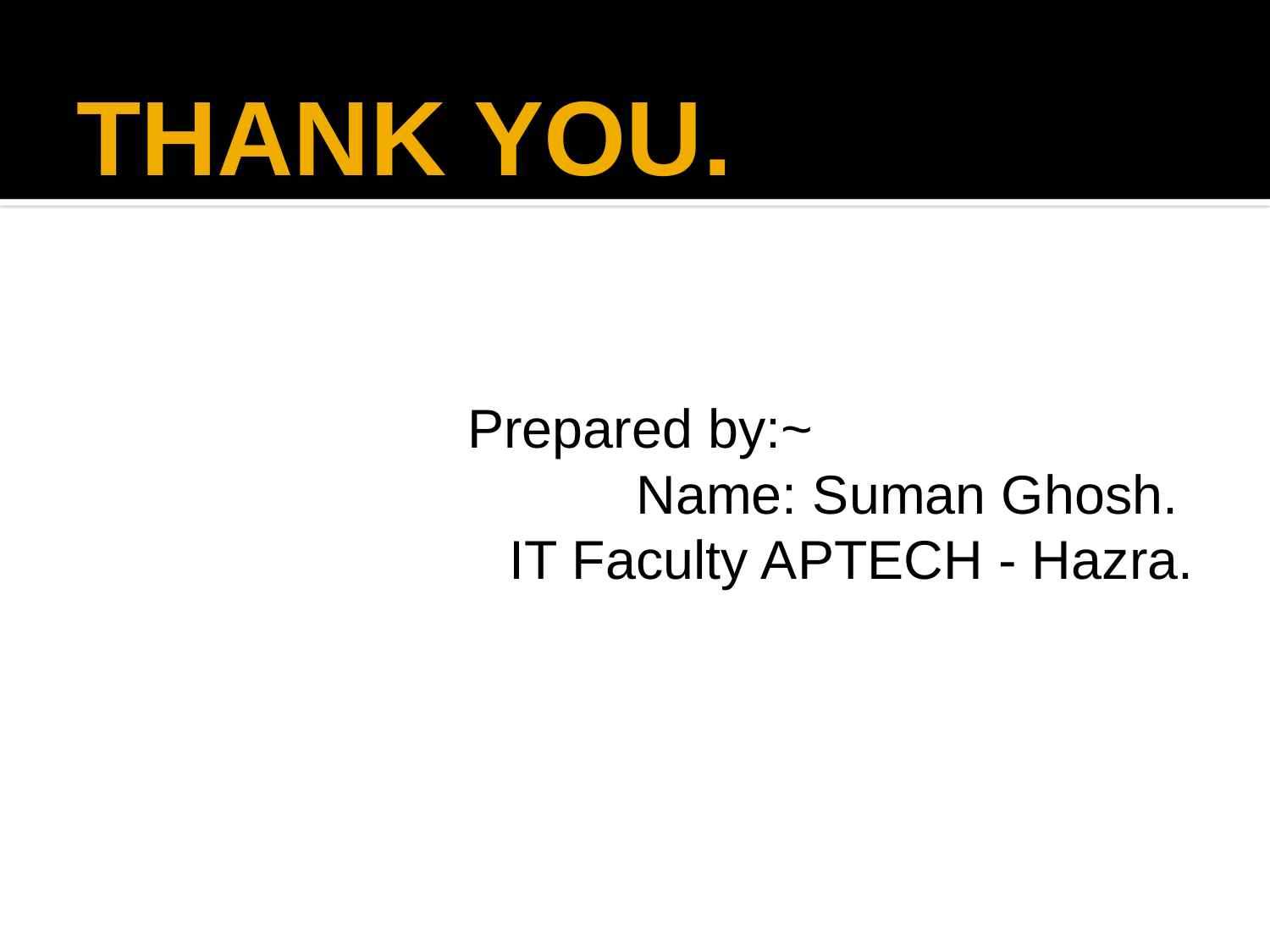

# THANK YOU.
Prepared by:~
Name: Suman Ghosh.
IT Faculty APTECH - Hazra.